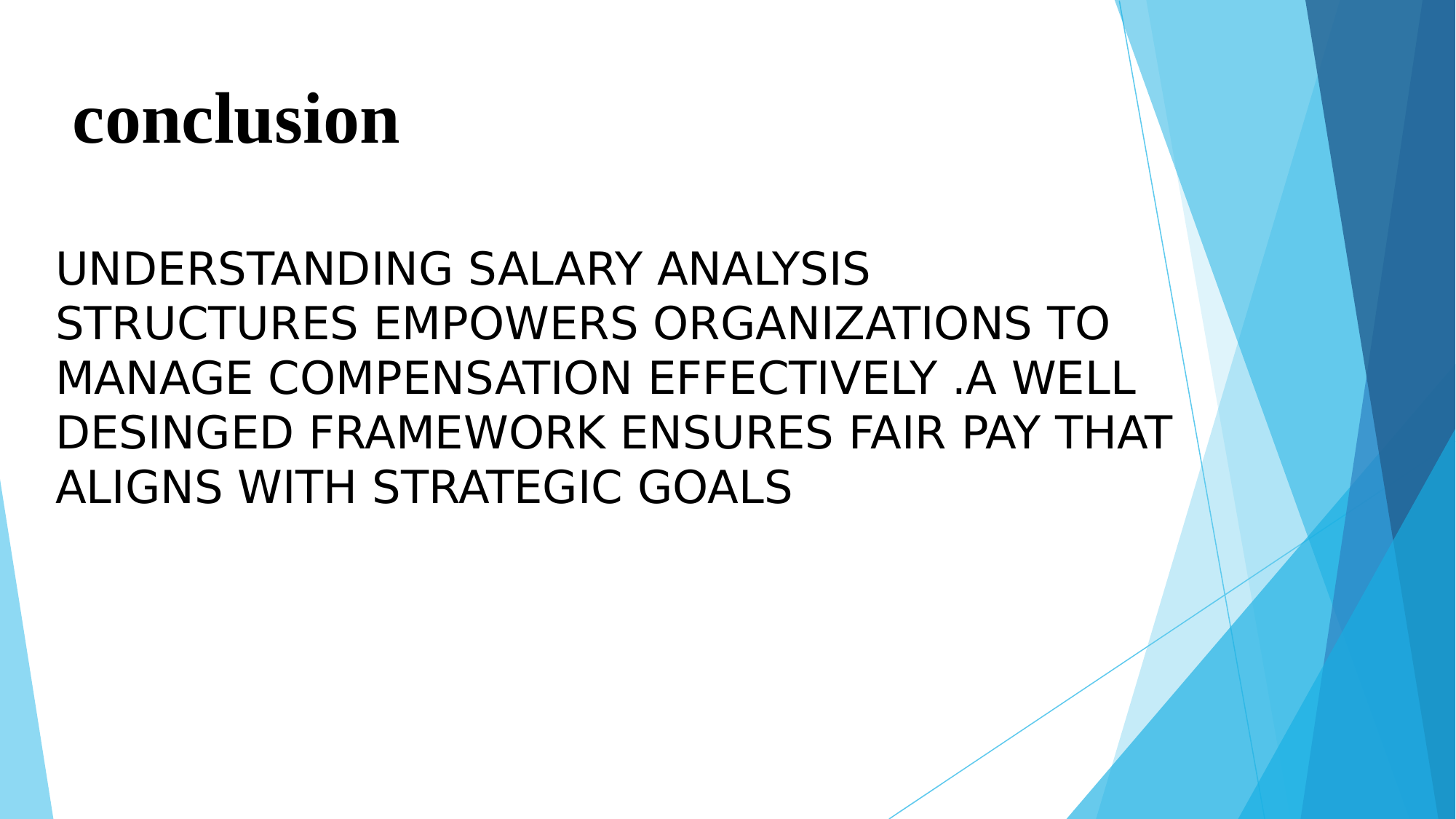

# conclusion
UNDERSTANDING SALARY ANALYSIS STRUCTURES EMPOWERS ORGANIZATIONS TO MANAGE COMPENSATION EFFECTIVELY .A WELL DESINGED FRAMEWORK ENSURES FAIR PAY THAT ALIGNS WITH STRATEGIC GOALS